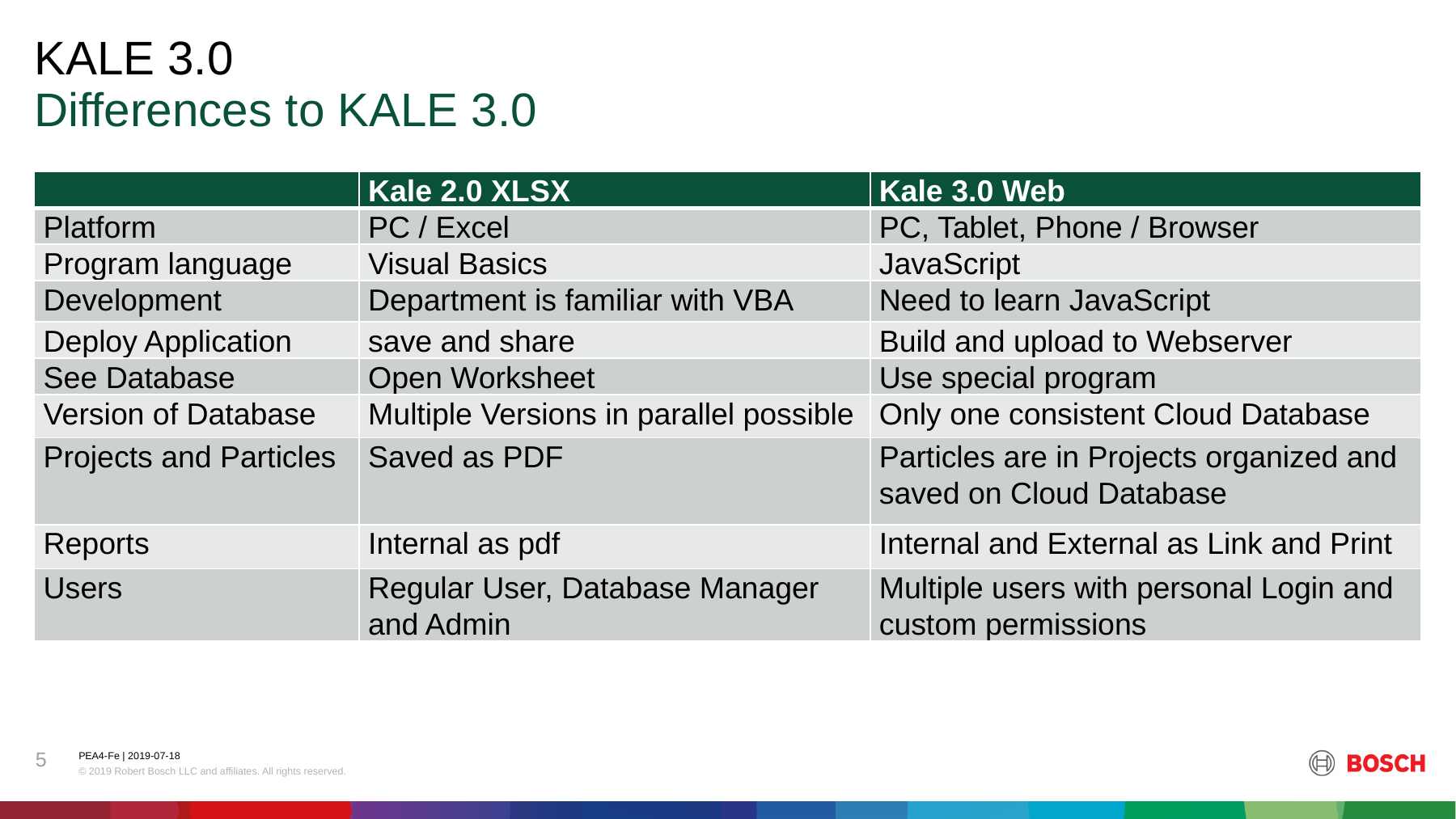

KALE 3.0
# Differences to KALE 3.0
|  | Kale 2.0 XLSX | Kale 3.0 Web |
| --- | --- | --- |
| Platform | PC / Excel | PC, Tablet, Phone / Browser |
| Program language | Visual Basics | JavaScript |
| Development | Department is familiar with VBA | Need to learn JavaScript |
| Deploy Application | save and share | Build and upload to Webserver |
| See Database | Open Worksheet | Use special program |
| Version of Database | Multiple Versions in parallel possible | Only one consistent Cloud Database |
| Projects and Particles | Saved as PDF | Particles are in Projects organized and saved on Cloud Database |
| Reports | Internal as pdf | Internal and External as Link and Print |
| Users | Regular User, Database Manager and Admin | Multiple users with personal Login and custom permissions |
5